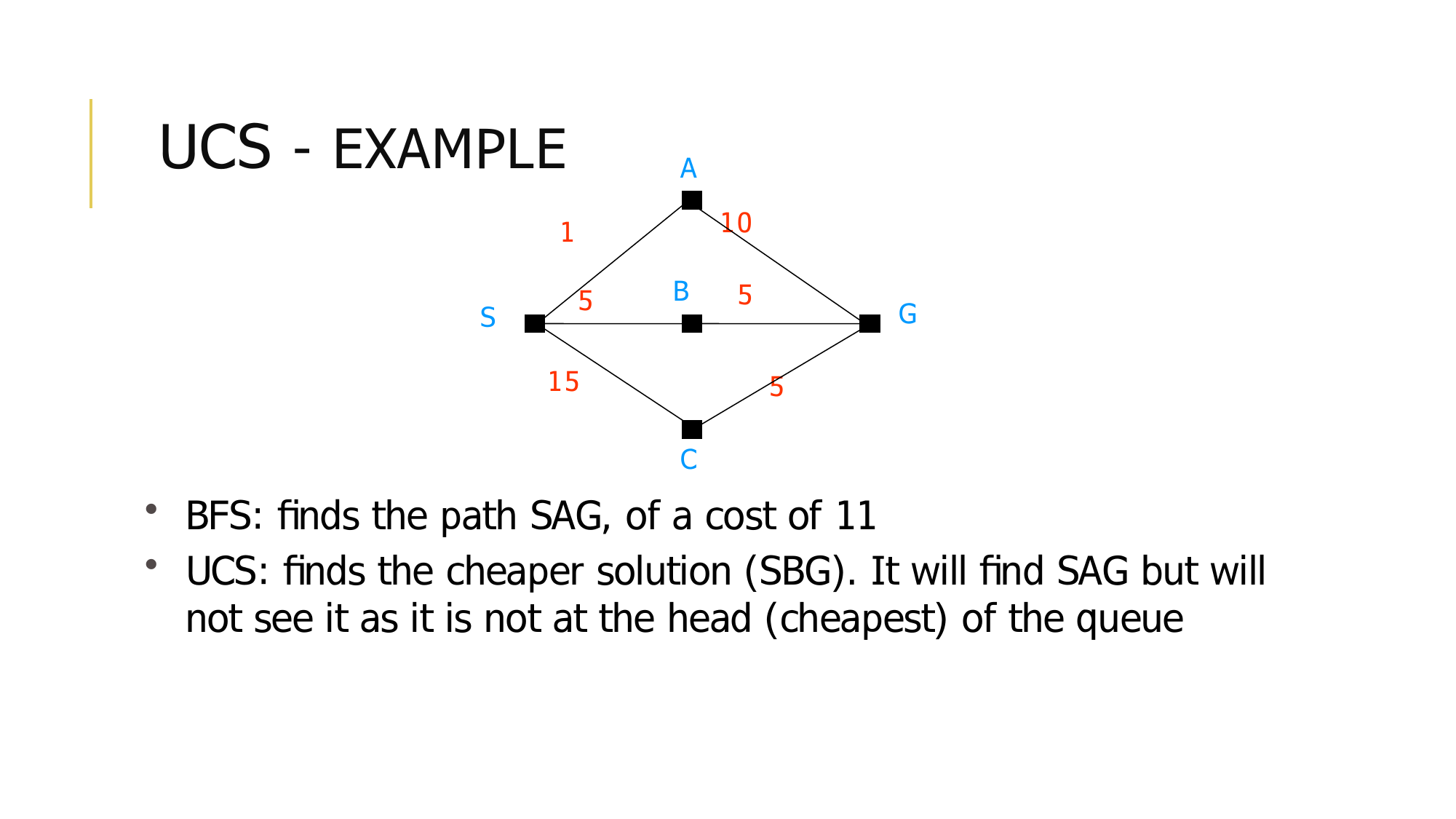

# UCS - Example
A

B
G
S
C
10
1
5
5
15
5
BFS: finds the path SAG, of a cost of 11
UCS: finds the cheaper solution (SBG). It will find SAG but will not see it as it is not at the head (cheapest) of the queue